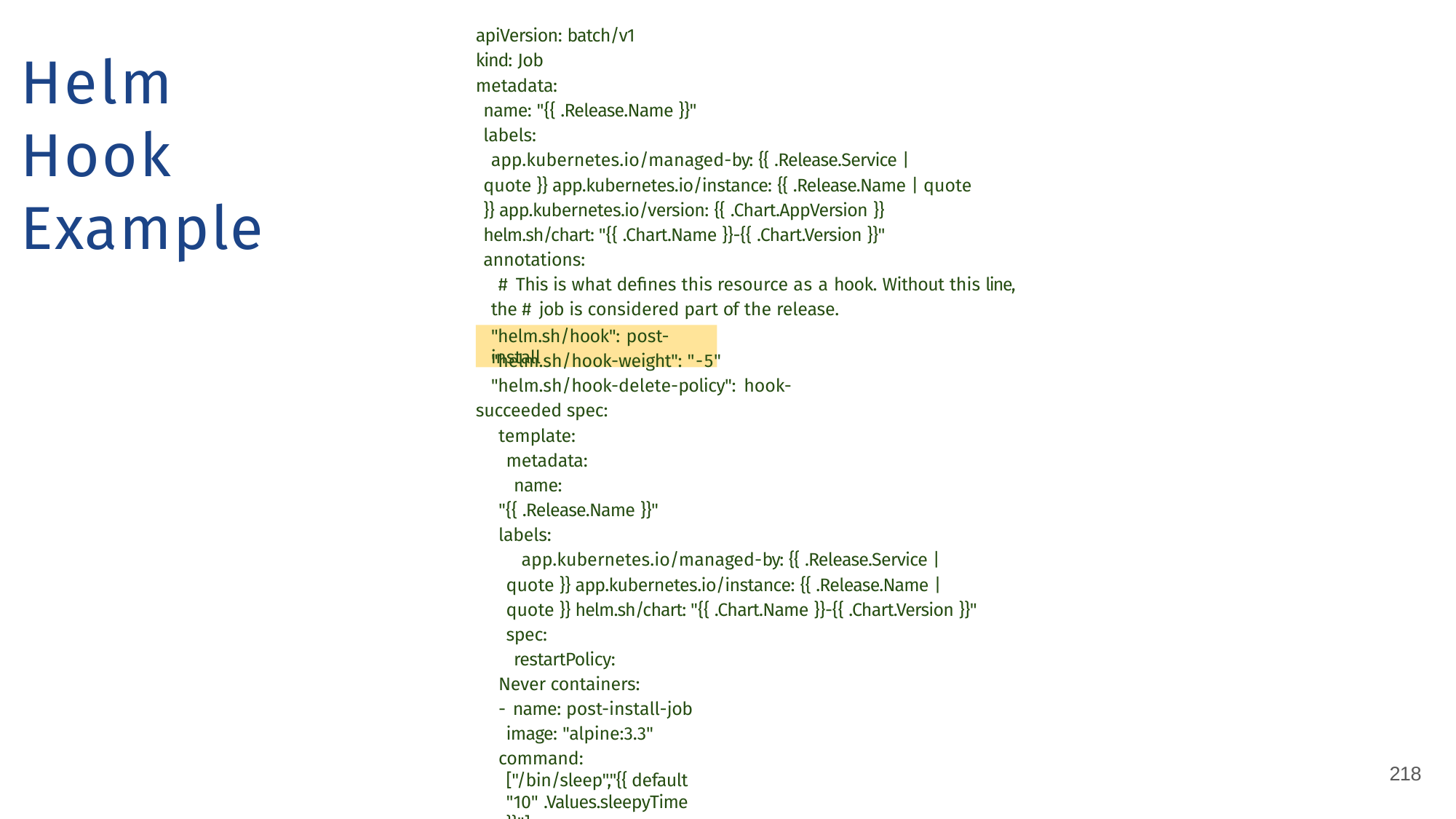

# apiVersion: batch/v1 kind: Job
Helm Hook Example
metadata:
name: "{{ .Release.Name }}" labels:
app.kubernetes.io/managed-by: {{ .Release.Service | quote }} app.kubernetes.io/instance: {{ .Release.Name | quote }} app.kubernetes.io/version: {{ .Chart.AppVersion }} helm.sh/chart: "{{ .Chart.Name }}-{{ .Chart.Version }}" annotations:
# This is what defines this resource as a hook. Without this line, the # job is considered part of the release.
"helm.sh/hook": post-install
"helm.sh/hook-weight": "-5"
"helm.sh/hook-delete-policy": hook-succeeded spec:
template:
metadata:
name: "{{ .Release.Name }}" labels:
app.kubernetes.io/managed-by: {{ .Release.Service | quote }} app.kubernetes.io/instance: {{ .Release.Name | quote }} helm.sh/chart: "{{ .Chart.Name }}-{{ .Chart.Version }}"
spec:
restartPolicy: Never containers:
- name: post-install-job image: "alpine:3.3"
command: ["/bin/sleep","{{ default "10" .Values.sleepyTime }}"]
218